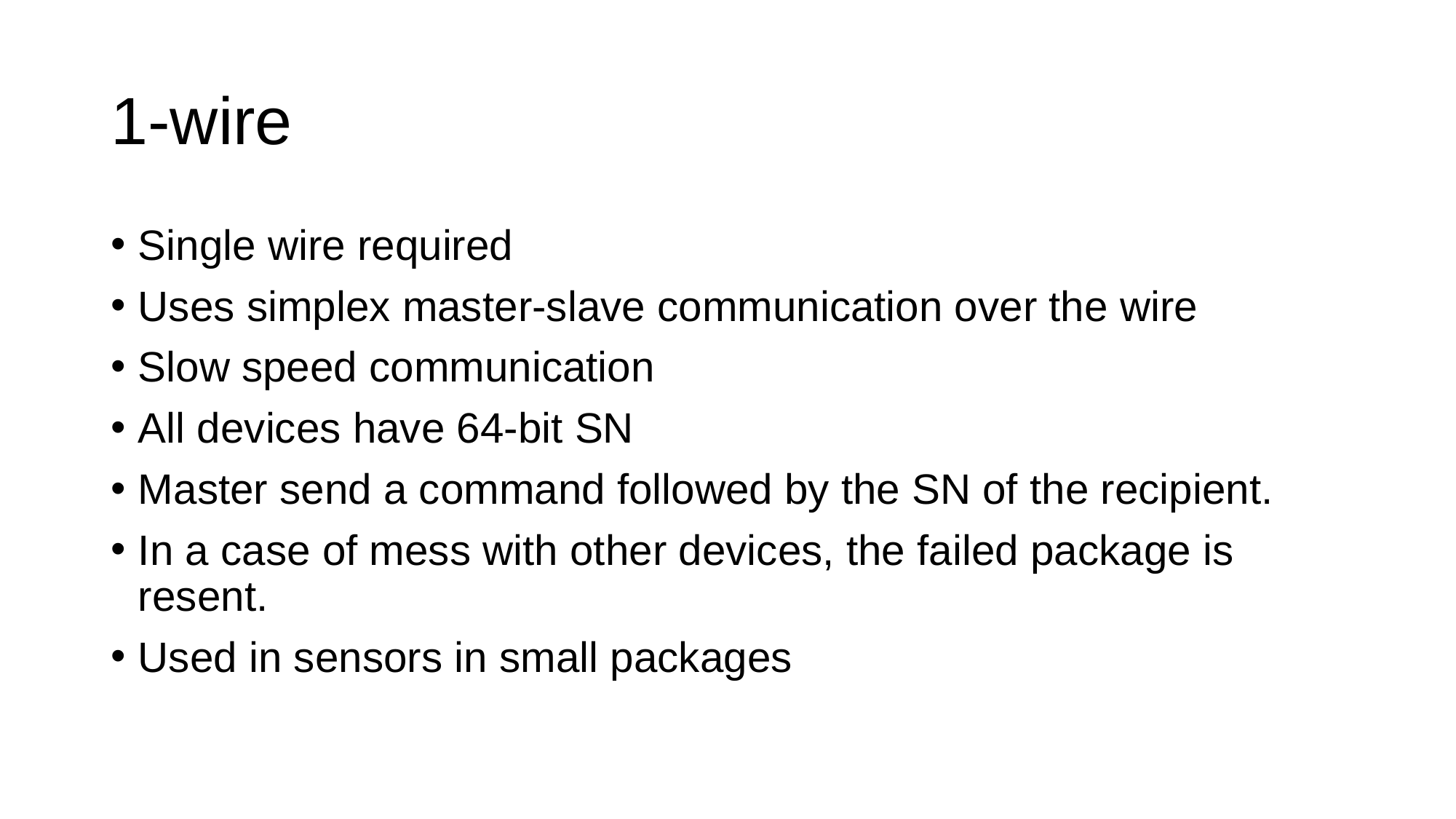

# 1-wire
Single wire required
Uses simplex master-slave communication over the wire
Slow speed communication
All devices have 64-bit SN
Master send a command followed by the SN of the recipient.
In a case of mess with other devices, the failed package is resent.
Used in sensors in small packages